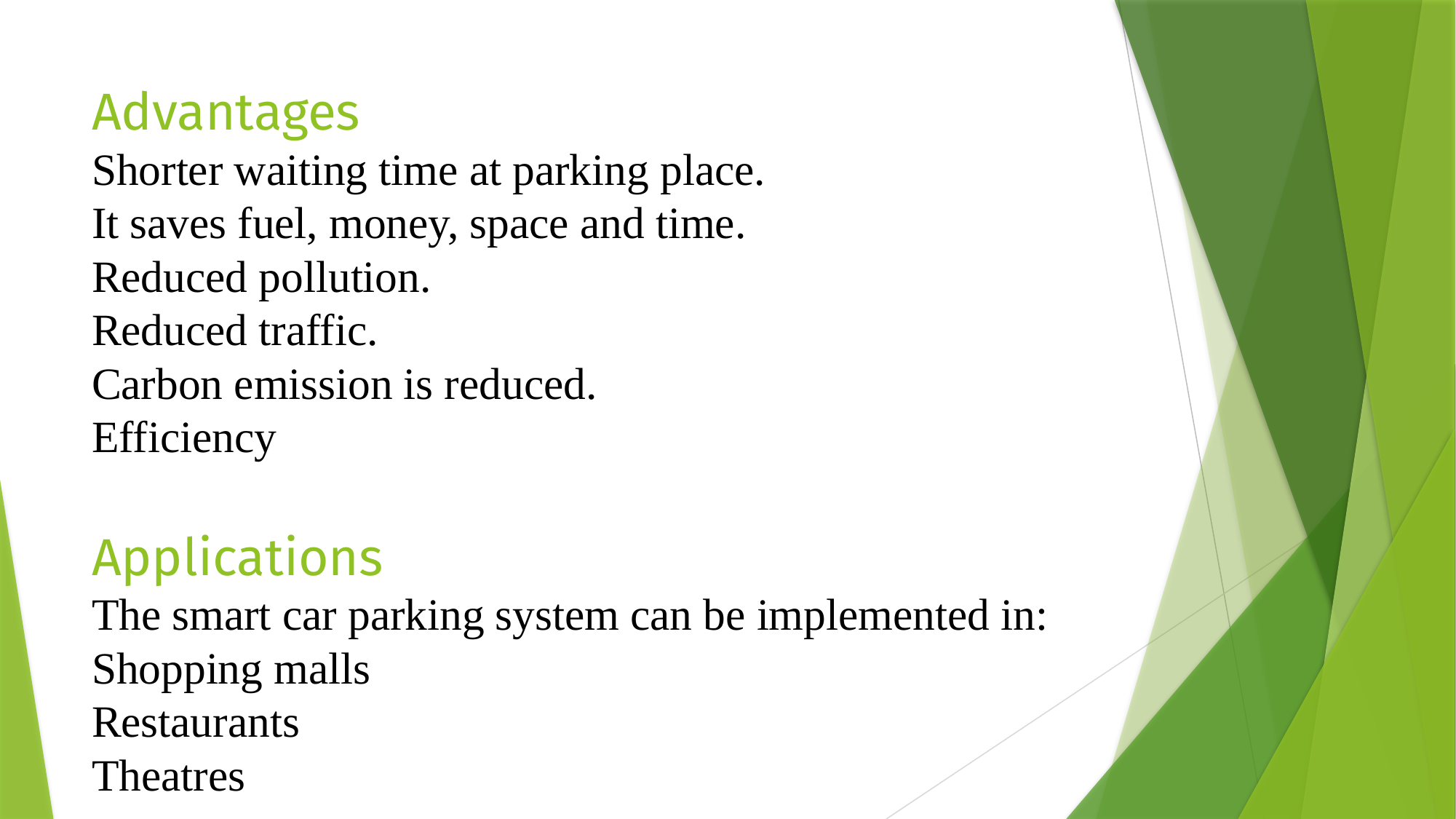

# Advantages Shorter waiting time at parking place. It saves fuel, money, space and time. Reduced pollution. Reduced traffic. Carbon emission is reduced. Efficiency Applications The smart car parking system can be implemented in: Shopping malls Restaurants Theatres